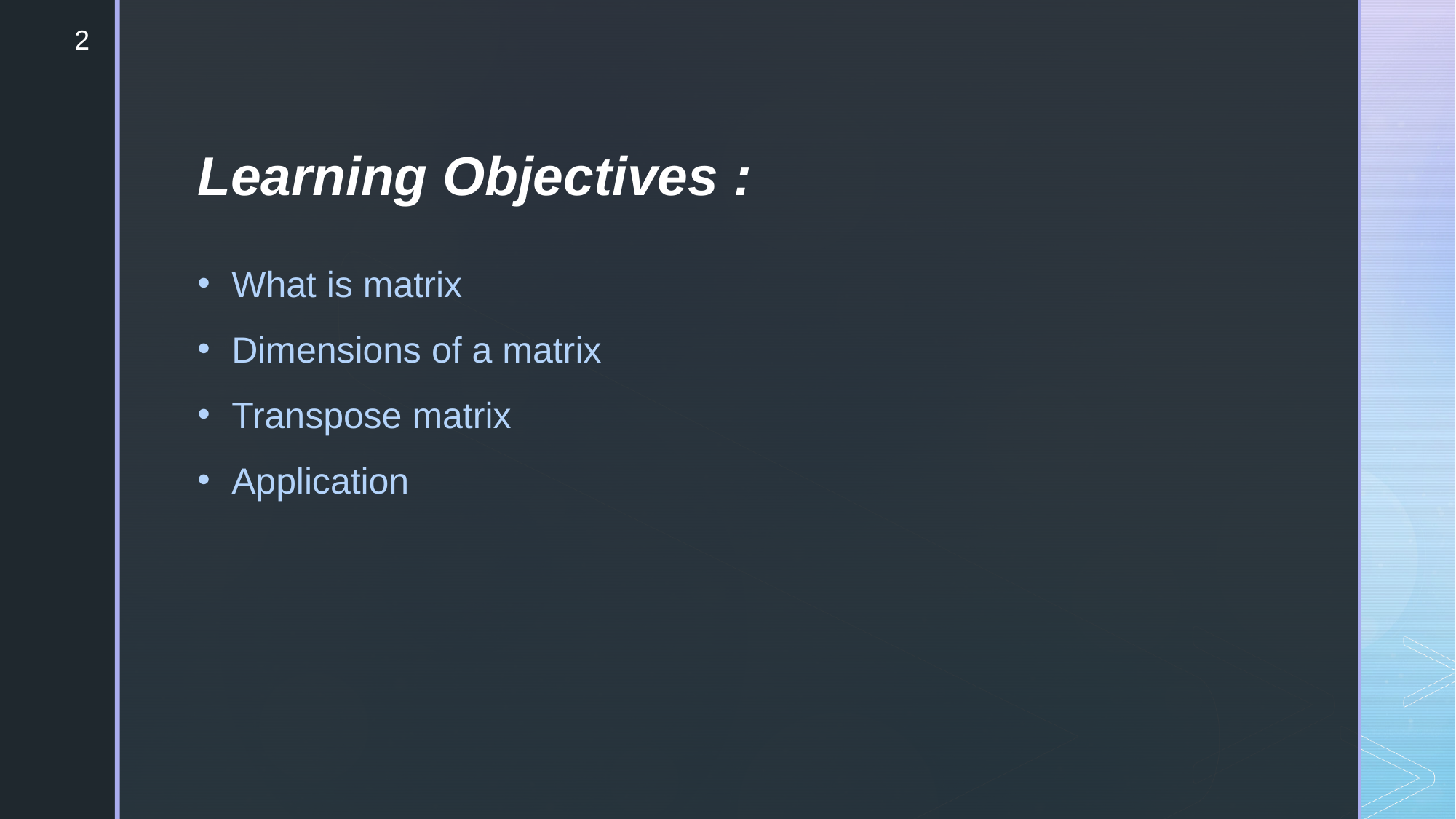

2
Learning Objectives :

What is matrix
Dimensions of a matrix
Transpose matrix
Application